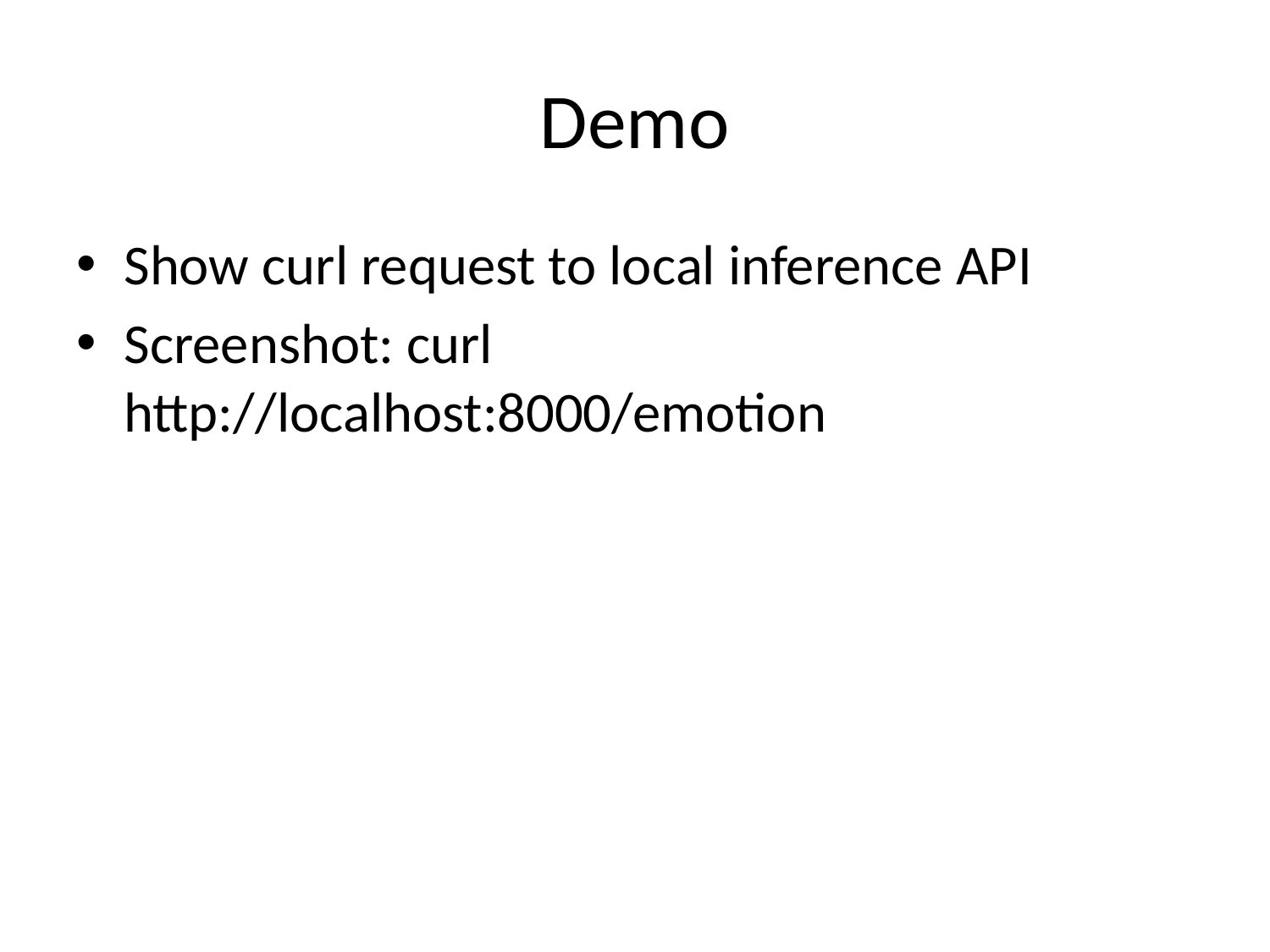

# Demo
Show curl request to local inference API
Screenshot: curl http://localhost:8000/emotion